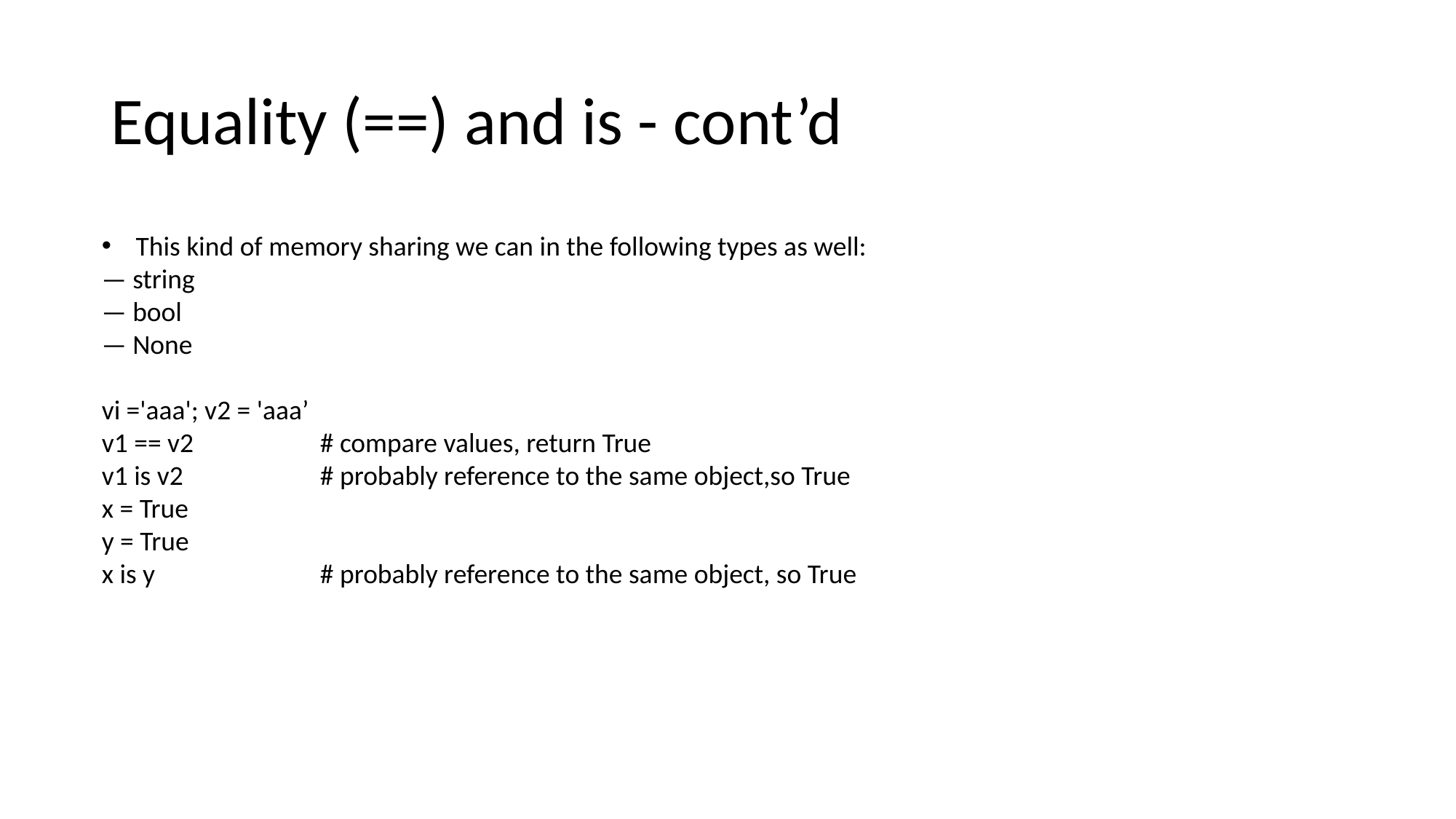

# Equality (==) and is - cont’d
This kind of memory sharing we can in the following types as well:
— string
— bool
— None

vi ='aaa'; v2 = 'aaa’
v1 == v2 		# compare values, return True
v1 is v2 		# probably reference to the same object,so True
x = True
y = True
x is y 		# probably reference to the same object, so True